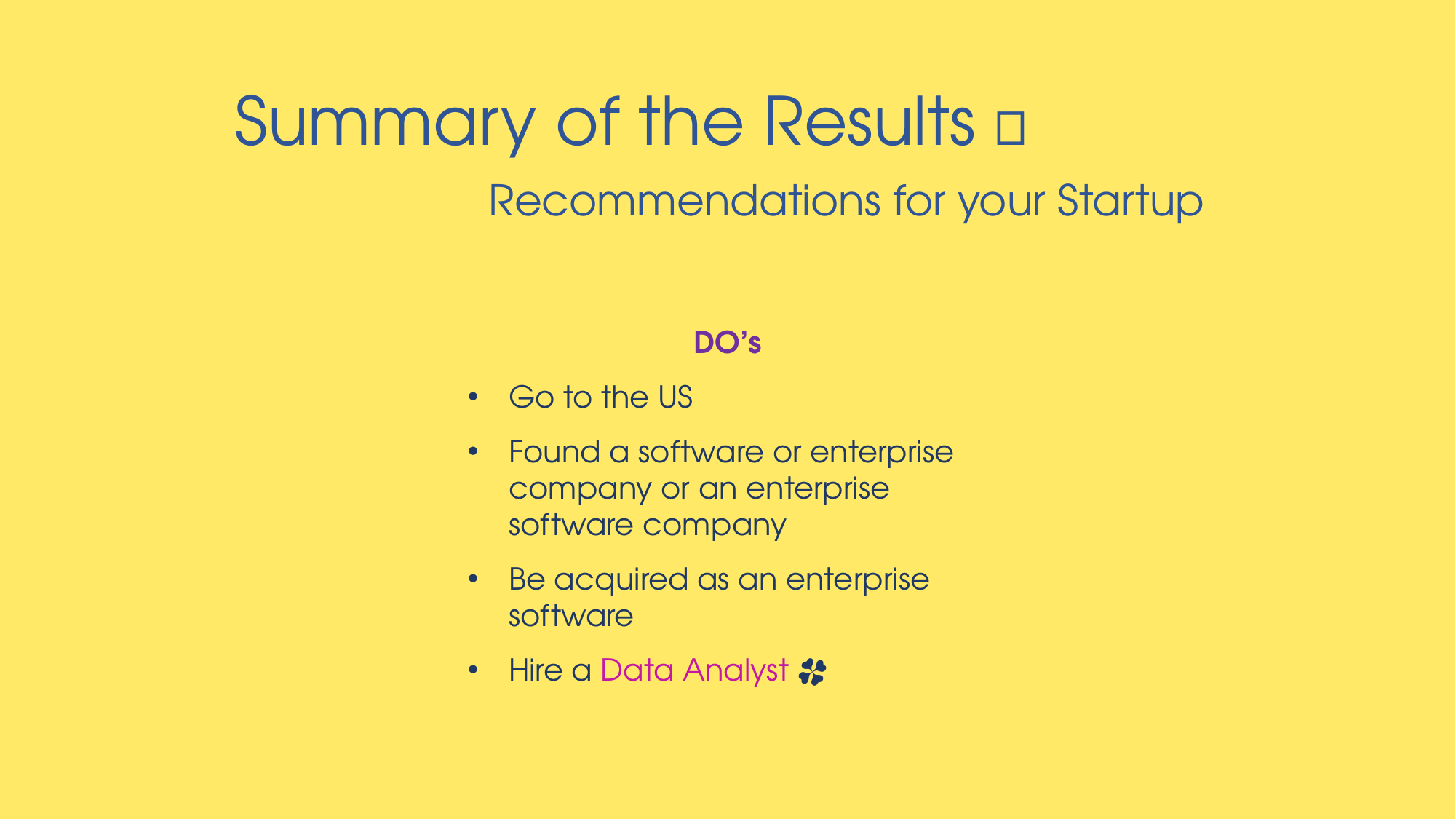

# Summary of the Results 🧩
Recommendations for your Startup
DO’s

Go to the US

Found a software or enterprise company or an enterprise software company

Be acquired as an enterprise software

Hire a Data Analyst 🍀